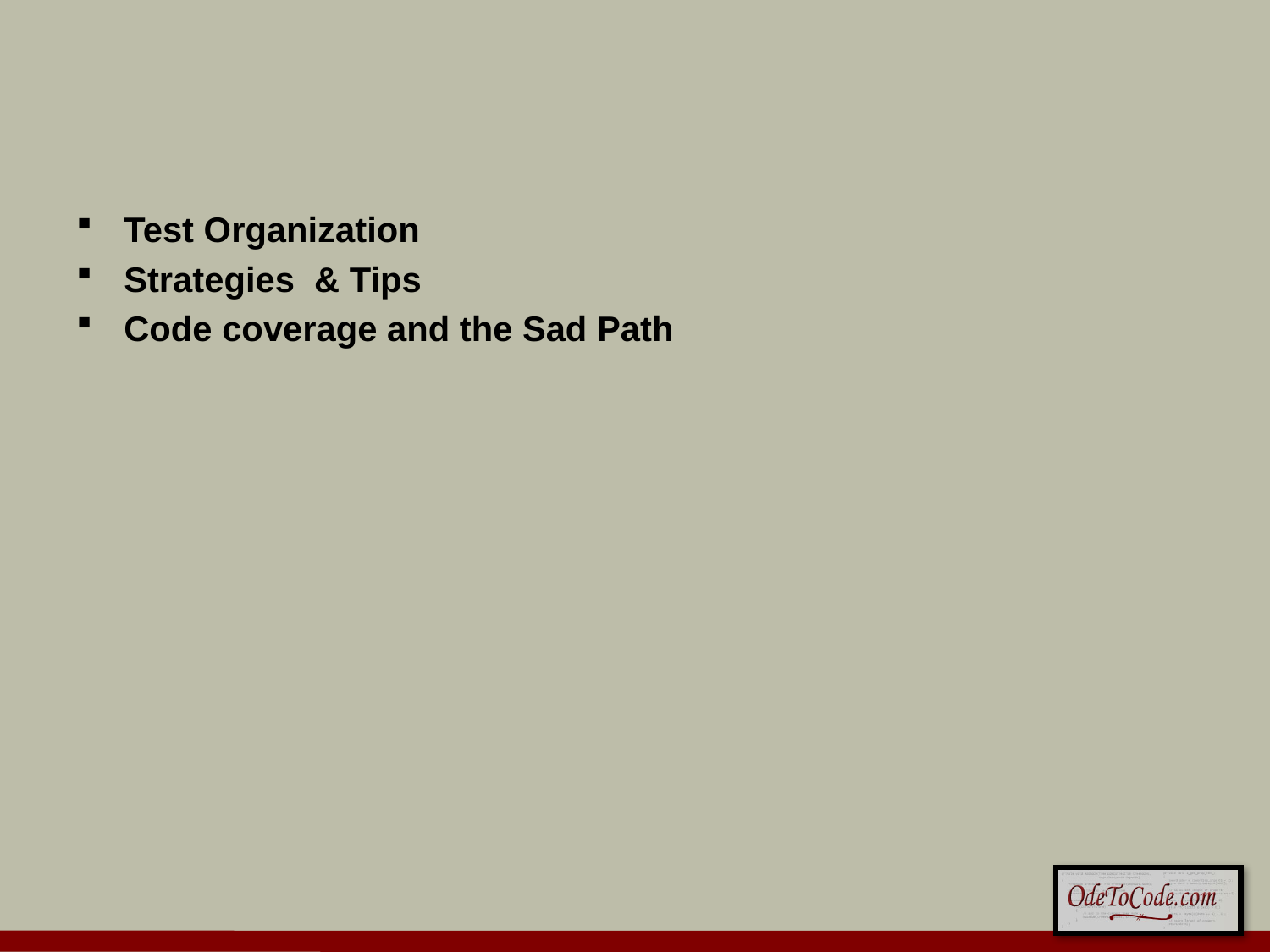

#
Test Organization
Strategies  & Tips
Code coverage and the Sad Path